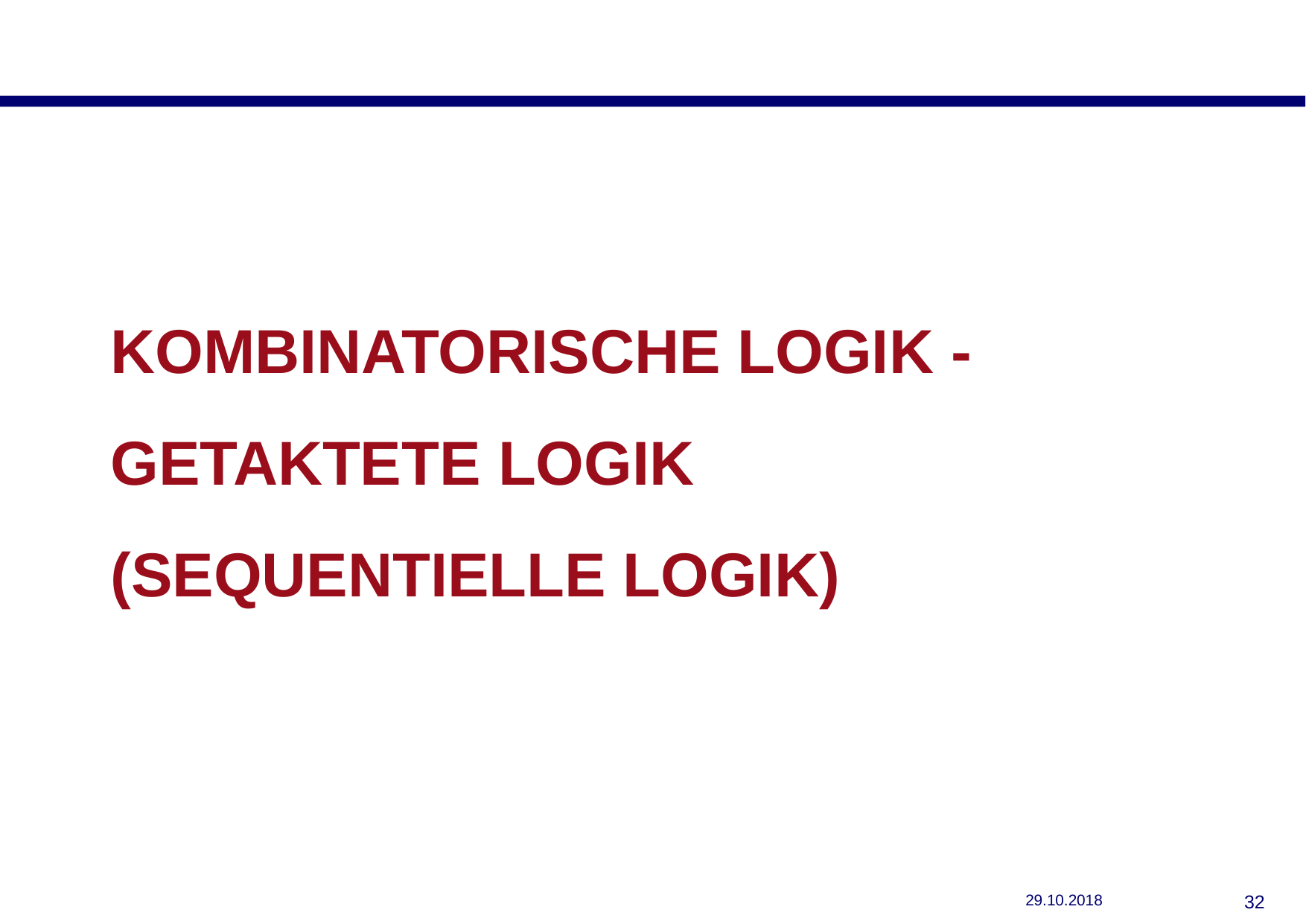

# Kombinatorische Logik - Getaktete Logik (Sequentielle Logik)
29.10.2018
32